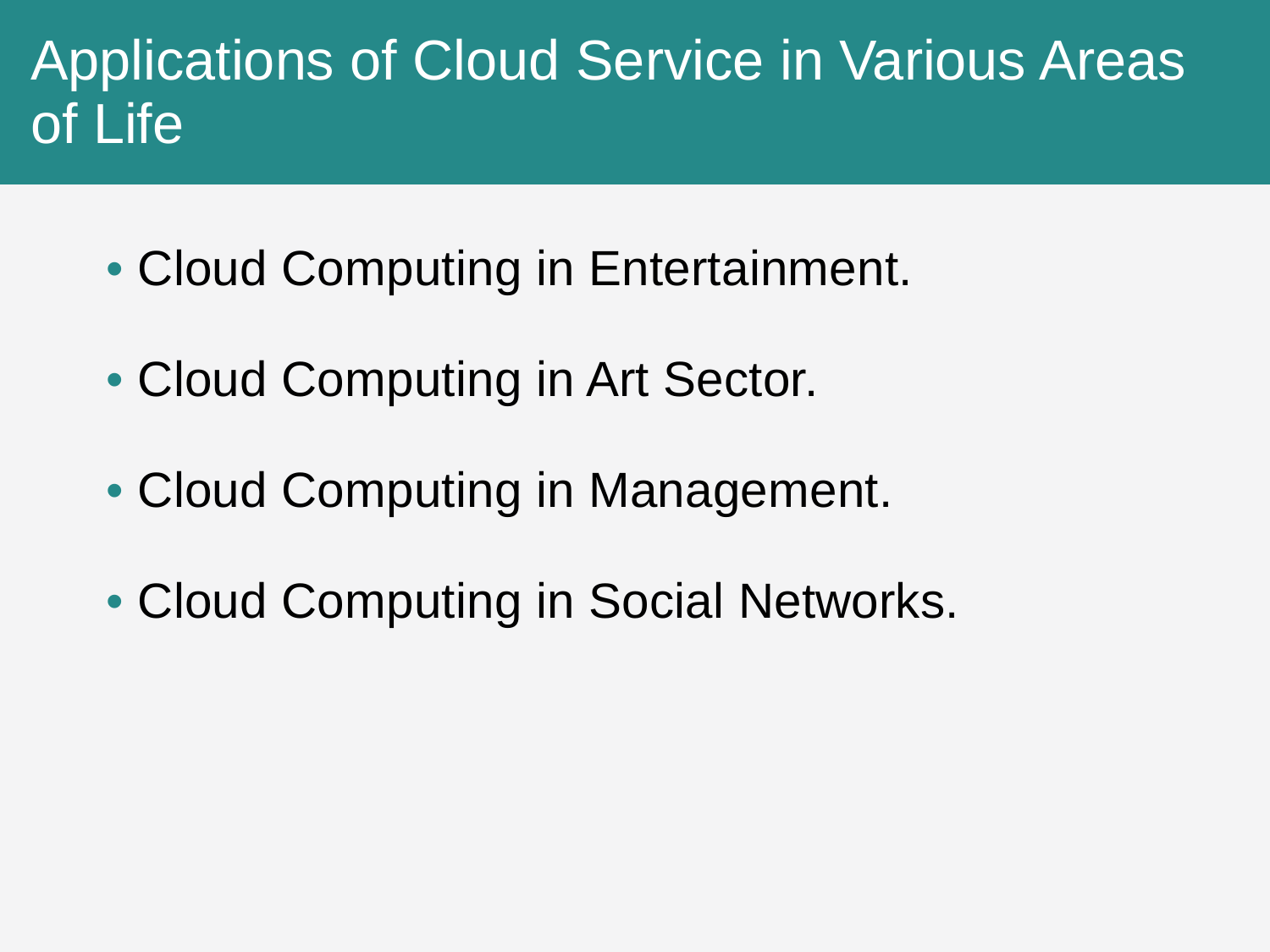

# Applications of Cloud Service in Various Areas of Life
Cloud Computing in Entertainment.
Cloud Computing in Art Sector.
Cloud Computing in Management.
Cloud Computing in Social Networks.